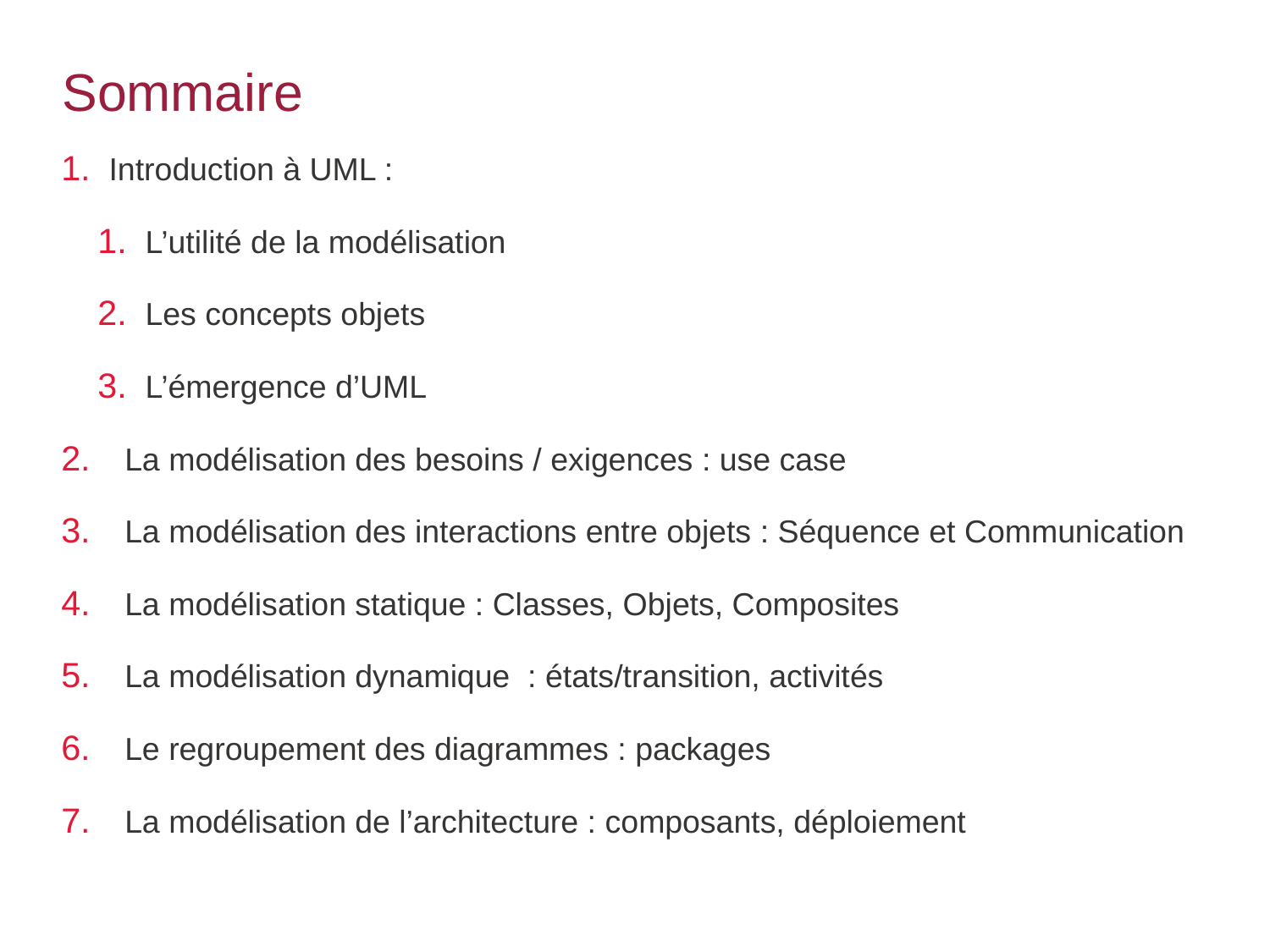

# Sommaire
Introduction à UML :
L’utilité de la modélisation
Les concepts objets
L’émergence d’UML
La modélisation des besoins / exigences : use case
La modélisation des interactions entre objets : Séquence et Communication
La modélisation statique : Classes, Objets, Composites
La modélisation dynamique  : états/transition, activités
Le regroupement des diagrammes : packages
La modélisation de l’architecture : composants, déploiement